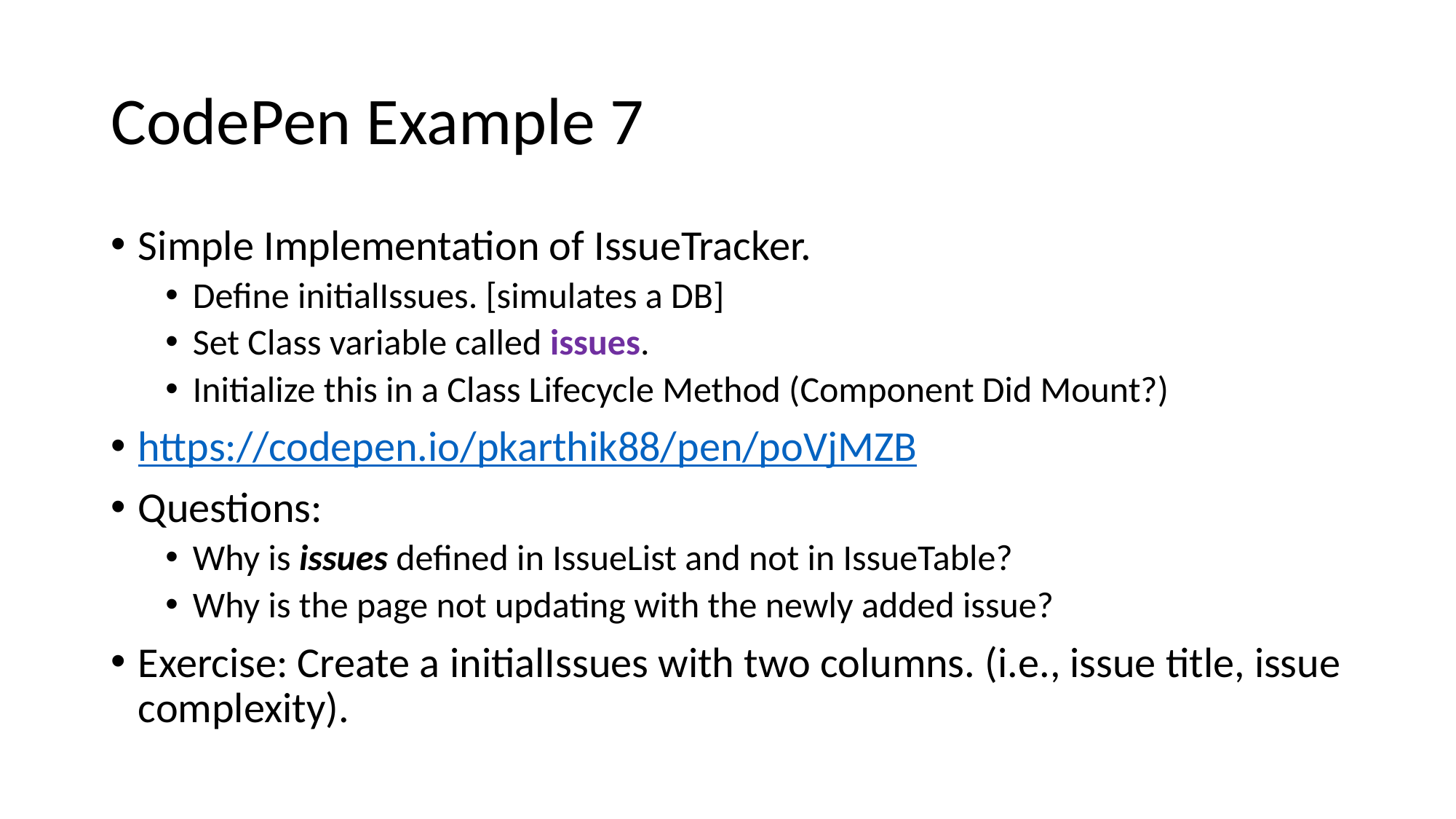

# CodePen Example 7
Simple Implementation of IssueTracker.
Define initialIssues. [simulates a DB]
Set Class variable called issues.
Initialize this in a Class Lifecycle Method (Component Did Mount?)
https://codepen.io/pkarthik88/pen/poVjMZB
Questions:
Why is issues defined in IssueList and not in IssueTable?
Why is the page not updating with the newly added issue?
Exercise: Create a initialIssues with two columns. (i.e., issue title, issue complexity).